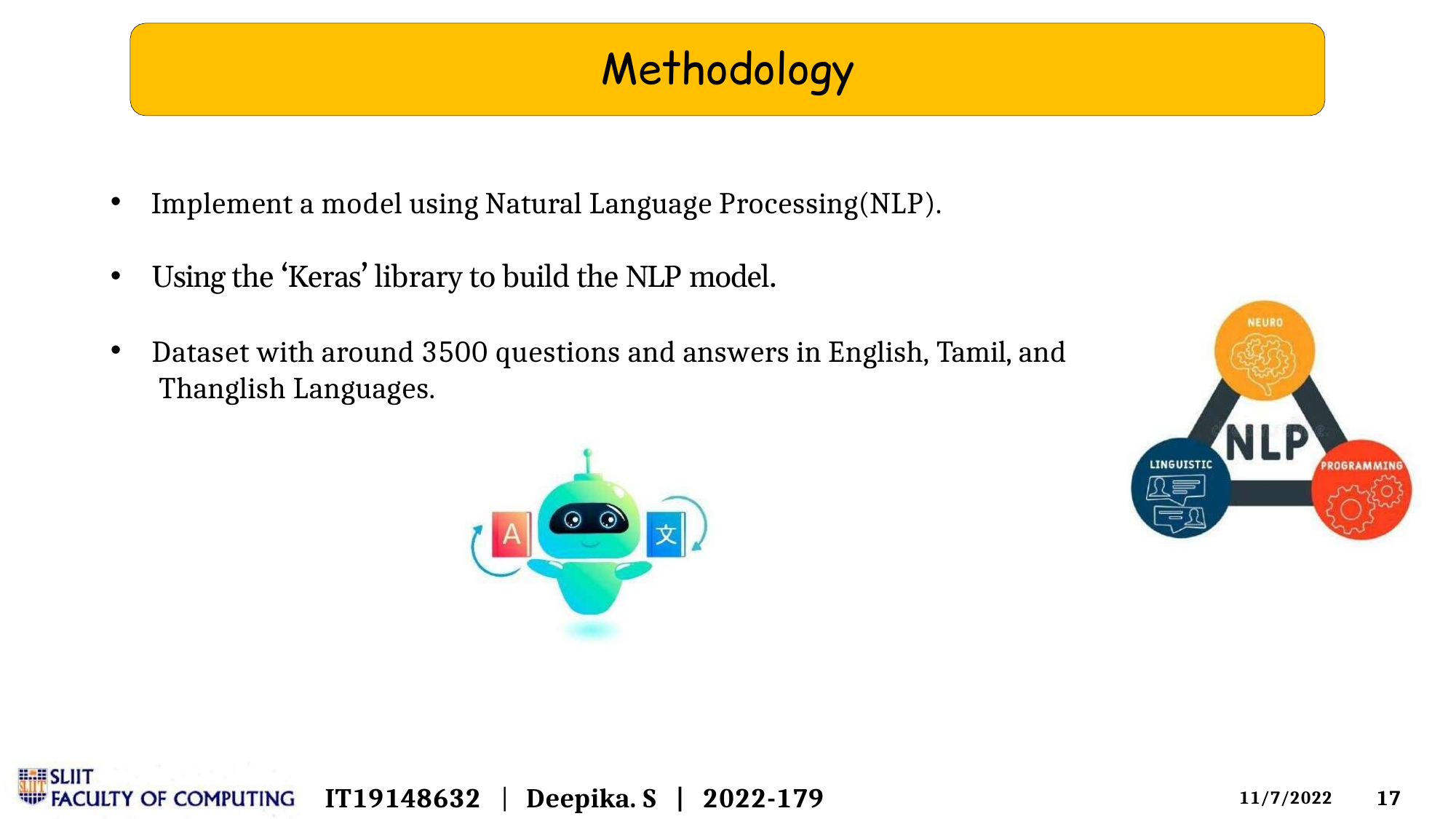

# Methodology
Implement a model using Natural Language Processing(NLP).

Using the ‘Keras’ library to build the NLP model.

Dataset with around 3500 questions and answers in English, Tamil, and  Thanglish Languages.

IT19148632	|
Deepika. S	|	2022-179
17
11/7/2022